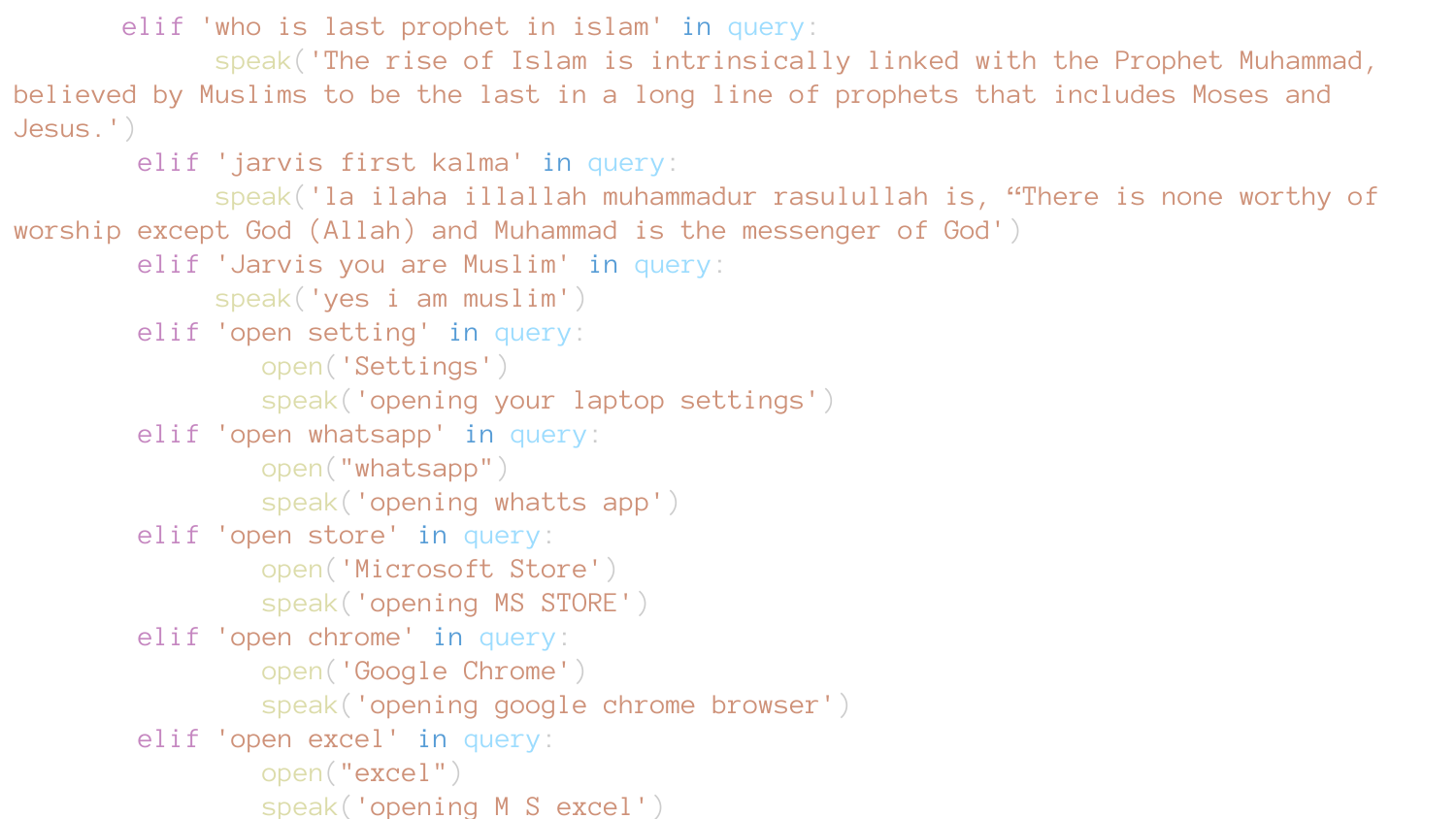

elif 'who is last prophet in islam' in query:
             speak('The rise of Islam is intrinsically linked with the Prophet Muhammad, believed by Muslims to be the last in a long line of prophets that includes Moses and Jesus.')
        elif 'jarvis first kalma' in query:
             speak('la ilaha illallah muhammadur rasulullah is, “There is none worthy of worship except God (Allah) and Muhammad is the messenger of God')
        elif 'Jarvis you are Muslim' in query:
             speak('yes i am muslim')
        elif 'open setting' in query:
                open('Settings')
                speak('opening your laptop settings')
        elif 'open whatsapp' in query:
                open("whatsapp")
                speak('opening whatts app')
        elif 'open store' in query:
                open('Microsoft Store')
                speak('opening MS STORE')
        elif 'open chrome' in query:
                open('Google Chrome')
                speak('opening google chrome browser')
        elif 'open excel' in query:
                open("excel")
                speak('opening M S excel')